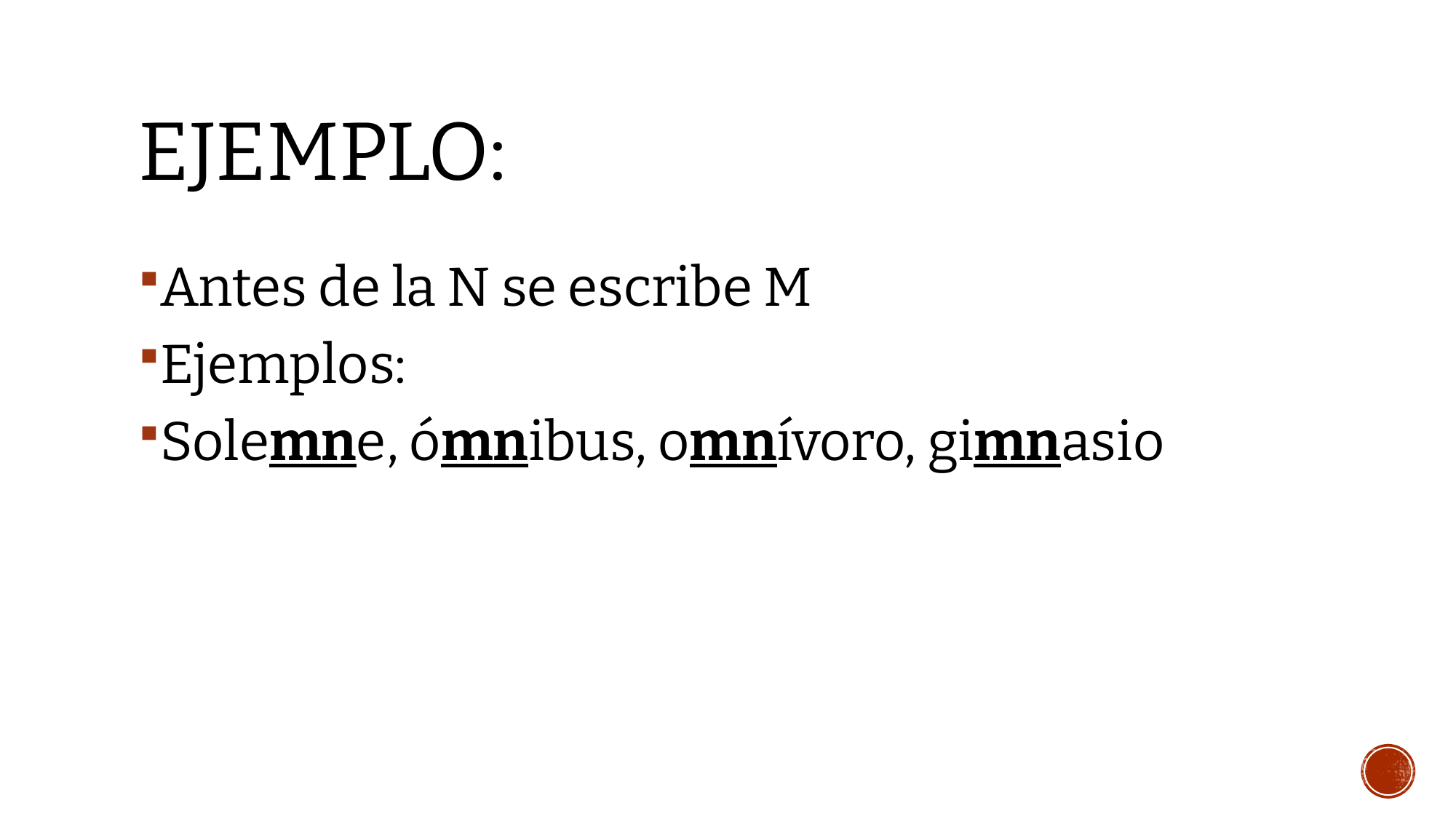

# Ejemplo:
Antes de la N se escribe M
Ejemplos:
Solemne, ómnibus, omnívoro, gimnasio